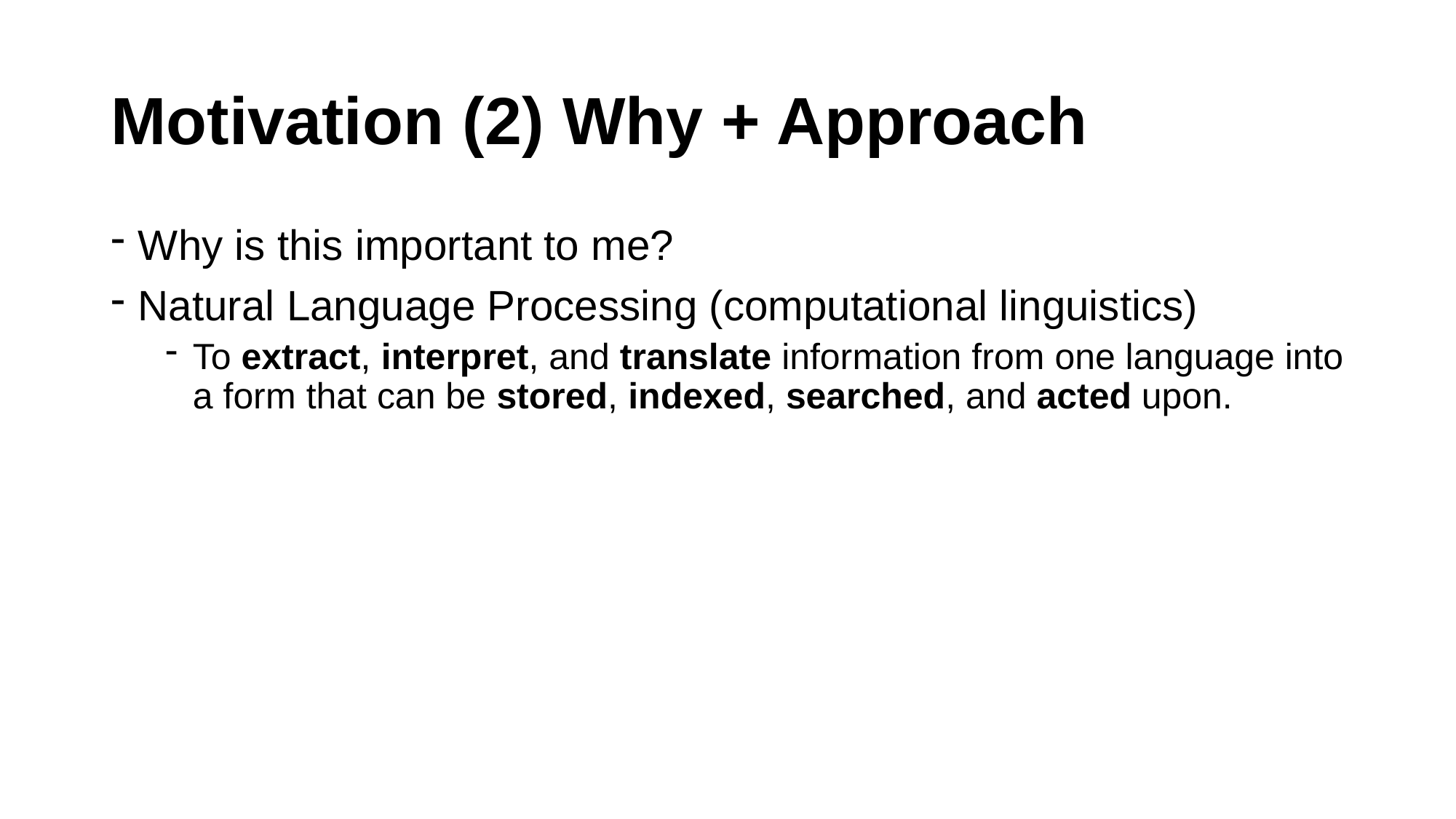

# Motivation (2) Why + Approach
Why is this important to me?
Natural Language Processing (computational linguistics)
To extract, interpret, and translate information from one language into a form that can be stored, indexed, searched, and acted upon.